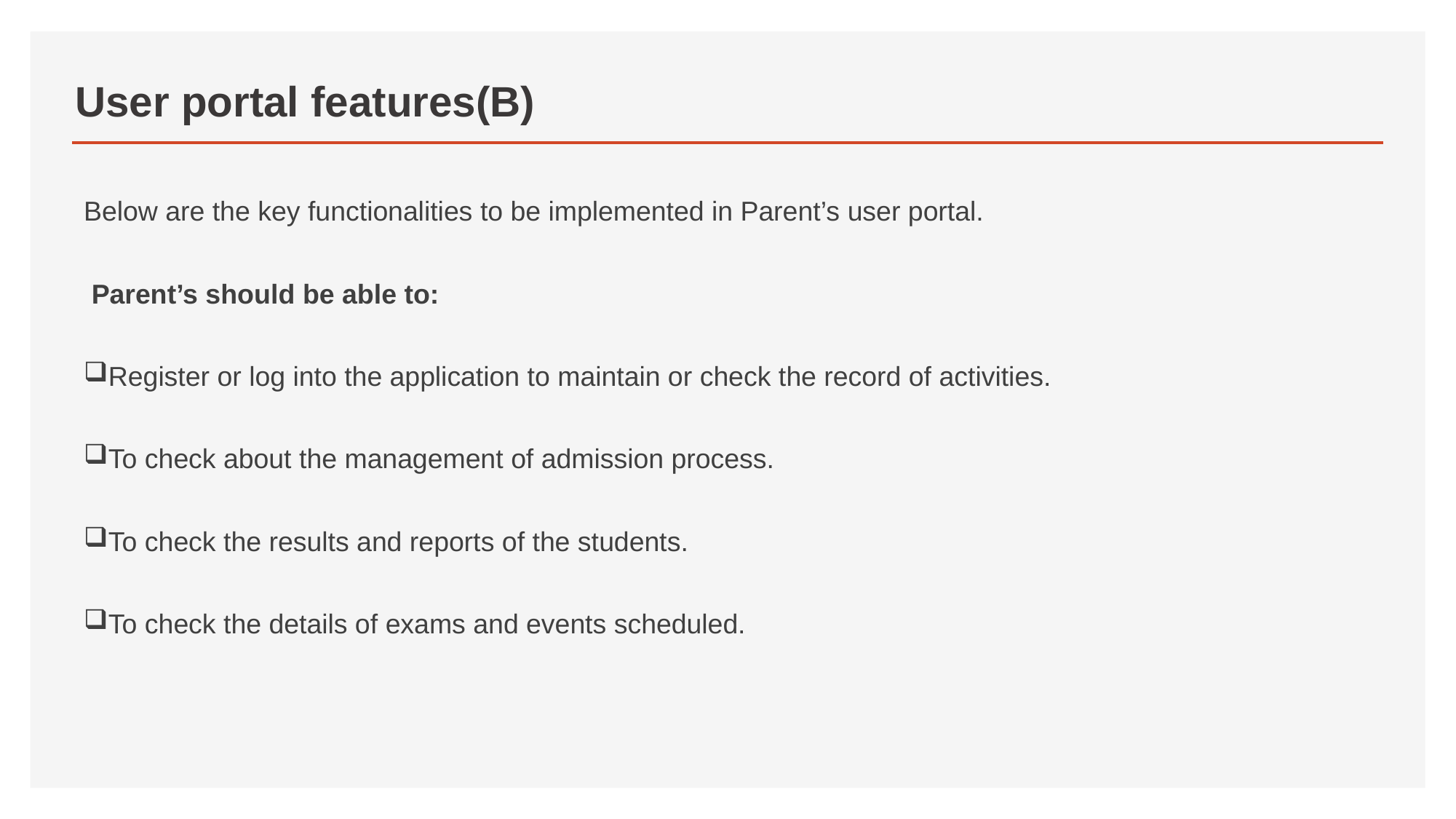

# User portal features(B)
Below are the key functionalities to be implemented in Parent’s user portal.
 Parent’s should be able to:
Register or log into the application to maintain or check the record of activities.
To check about the management of admission process.
To check the results and reports of the students.
To check the details of exams and events scheduled.